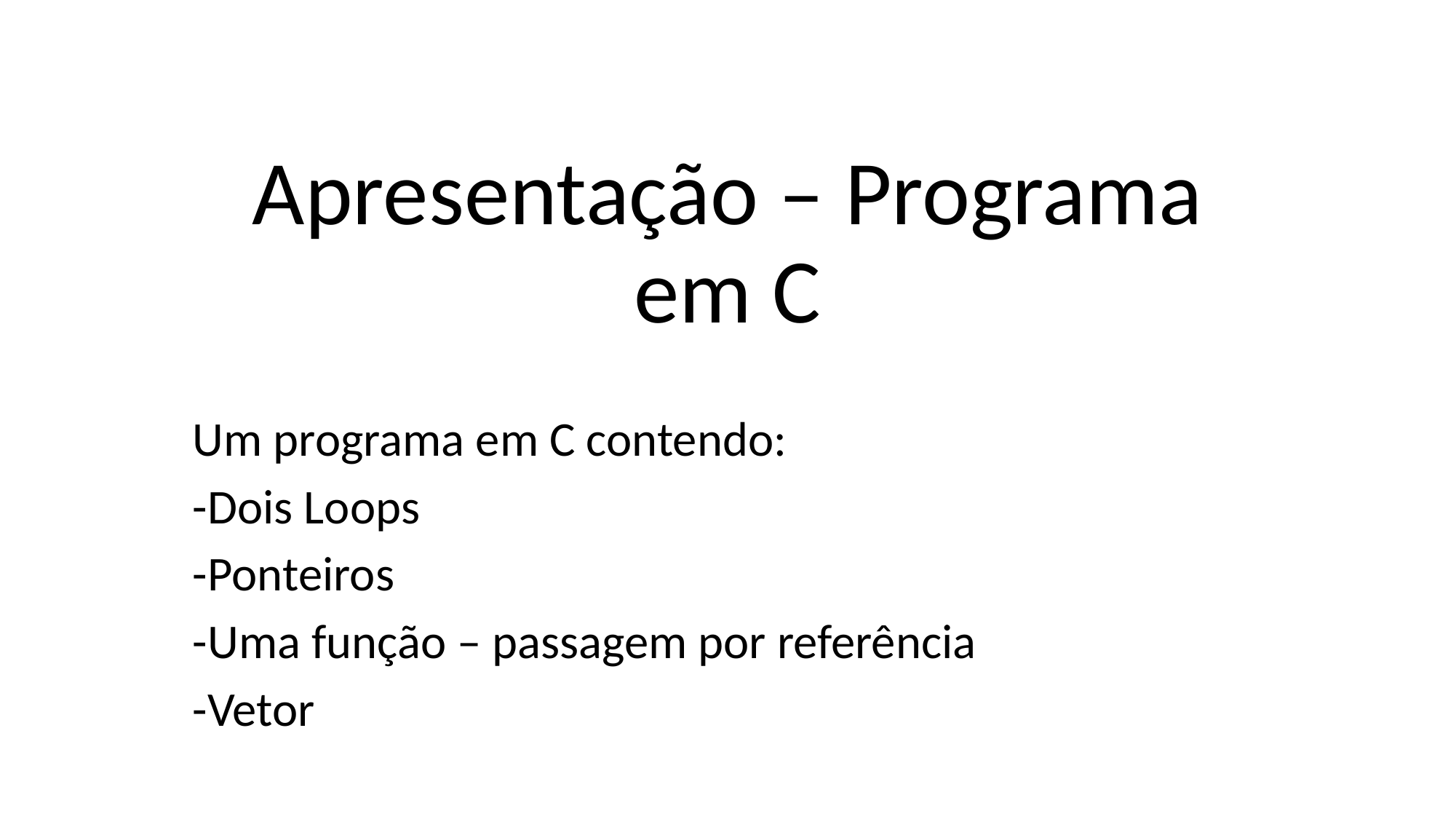

# Apresentação – Programa em C
Um programa em C contendo:
-Dois Loops
-Ponteiros
-Uma função – passagem por referência
-Vetor